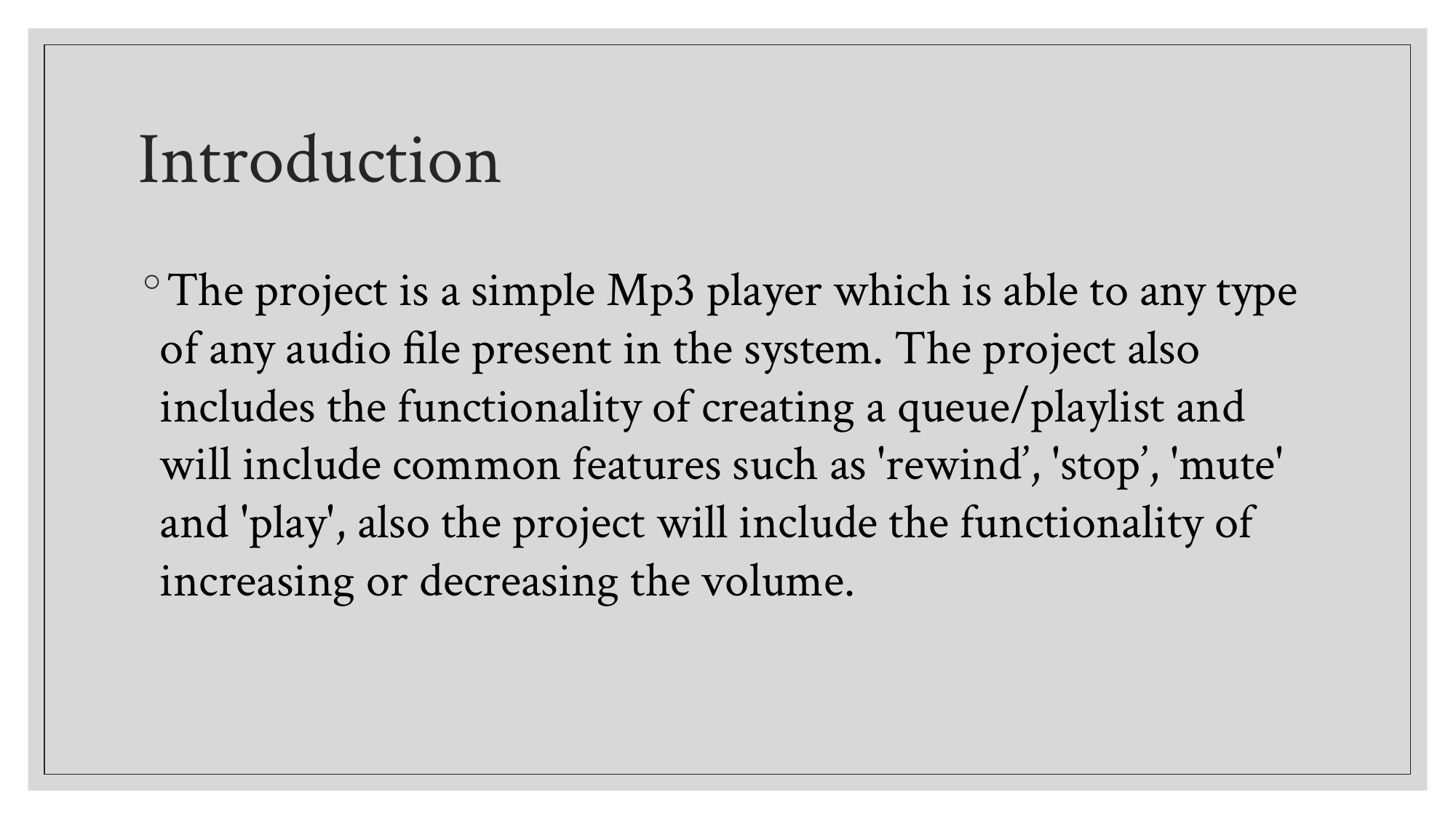

# Introduction
The project is a simple Mp3 player which is able to any type of any audio file present in the system. The project also includes the functionality of creating a queue/playlist and will include common features such as 'rewind’, 'stop’, 'mute' and 'play', also the project will include the functionality of increasing or decreasing the volume.